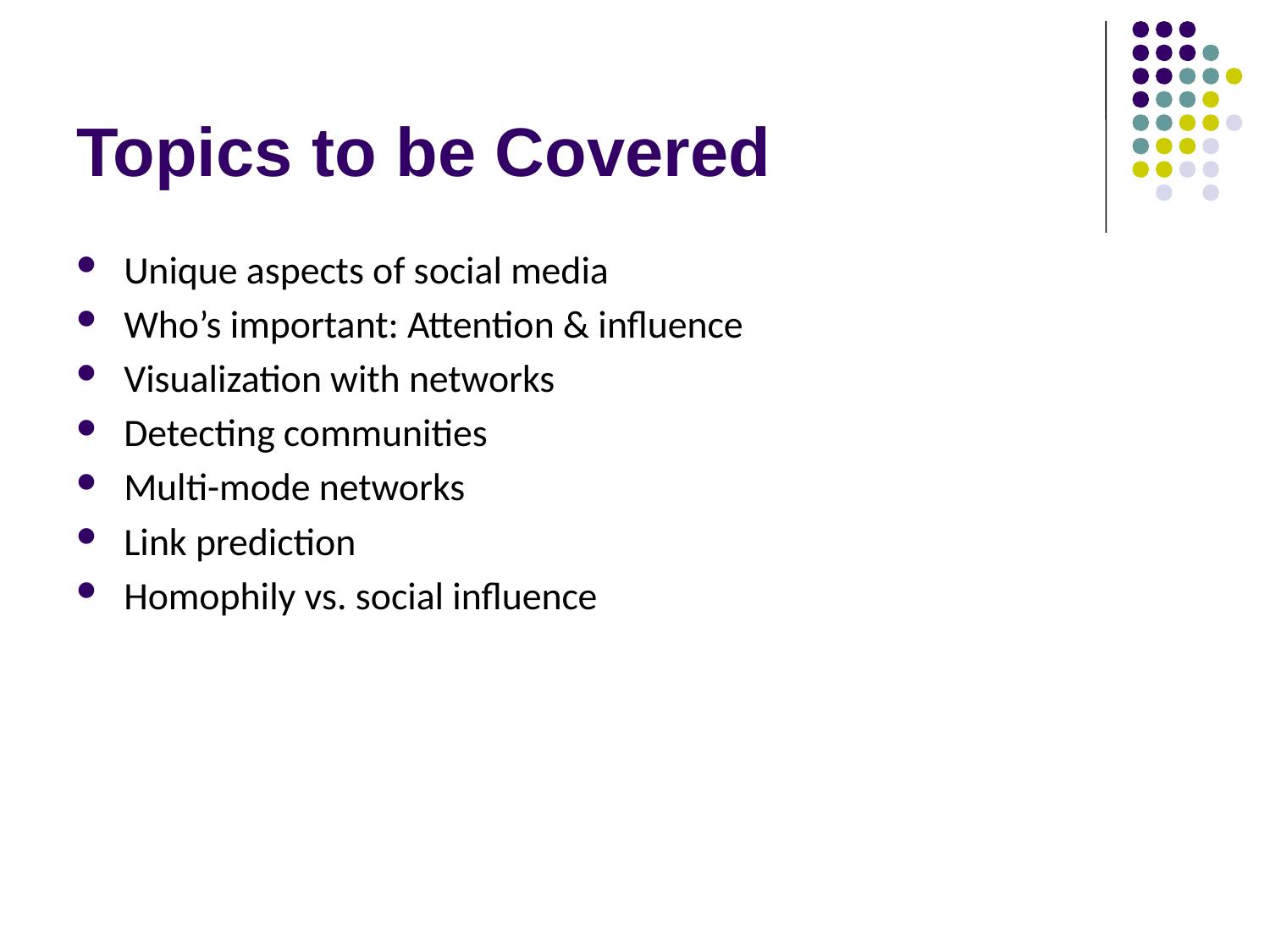

# Topics to be Covered
Unique aspects of social media
Who’s important: Attention & influence
Visualization with networks
Detecting communities
Multi-mode networks
Link prediction
Homophily vs. social influence